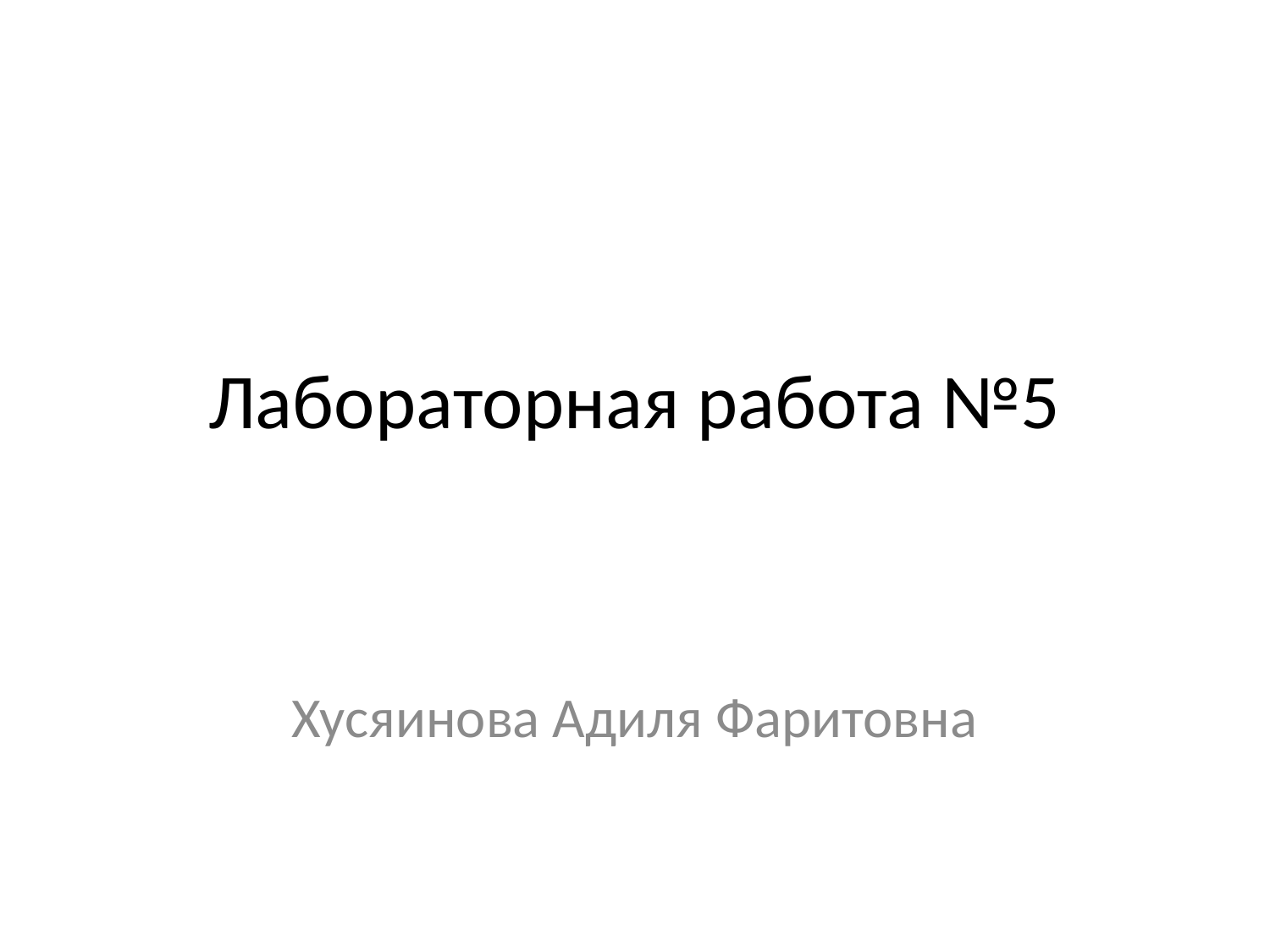

# Лабораторная работа №5
Хусяинова Адиля Фаритовна